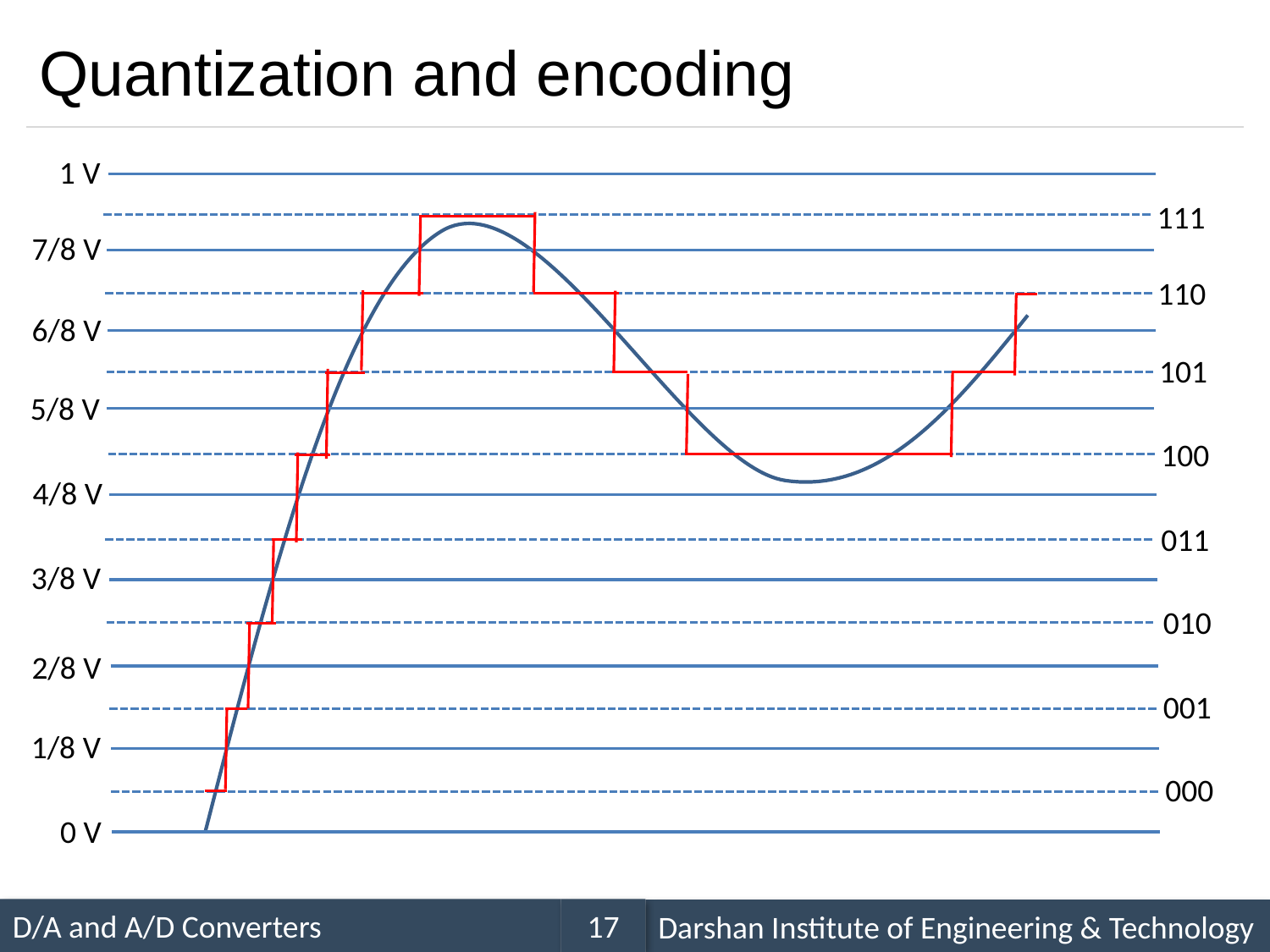

# Quantization and encoding
1 V
111
7/8 V

110
6/8 V
101
5/8 V
100
4/8 V
011
3/8 V
010
2/8 V
001
1/8 V
000
0 V